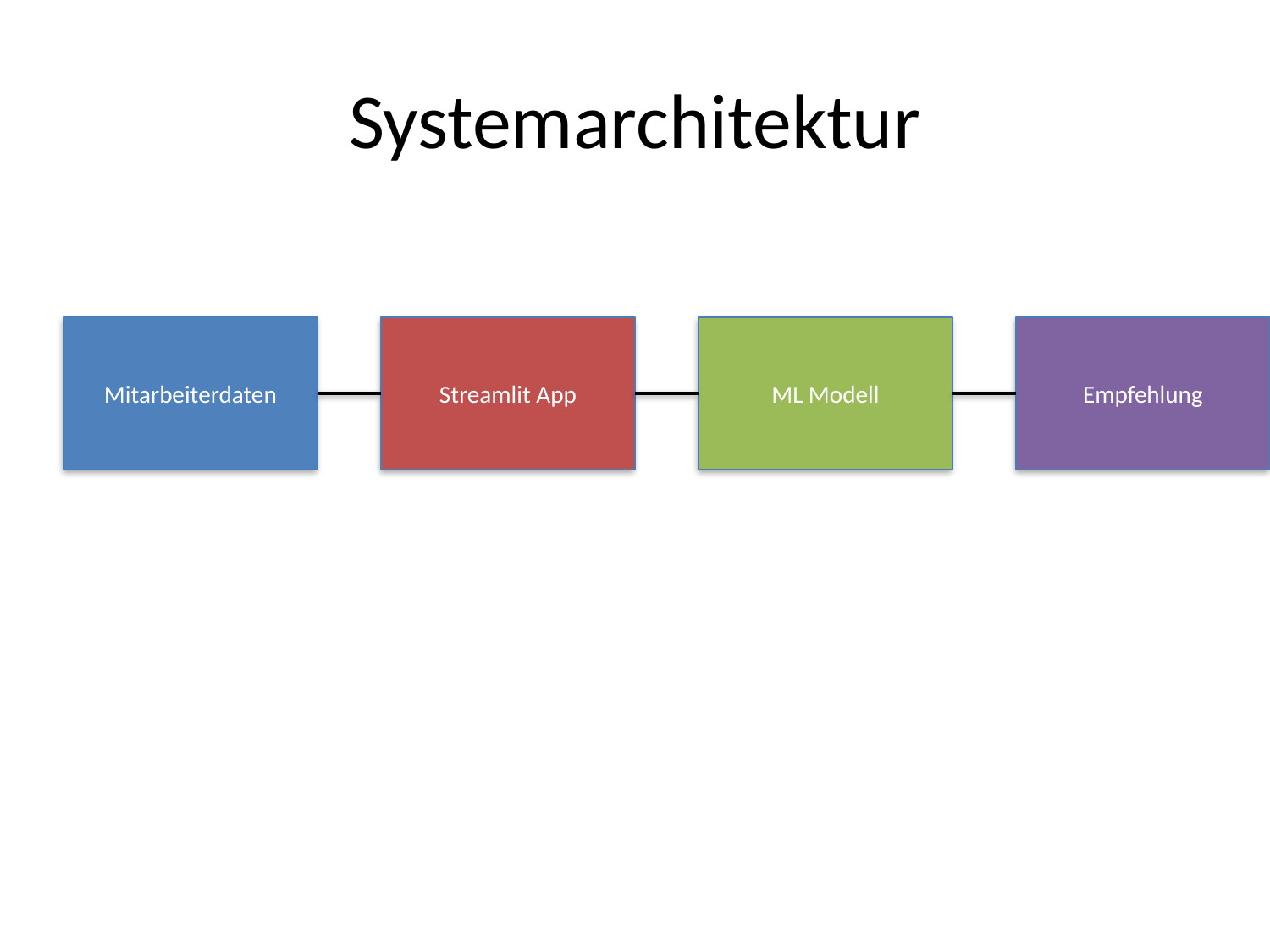

# Systemarchitektur
Mitarbeiterdaten
Streamlit App
ML Modell
Empfehlung